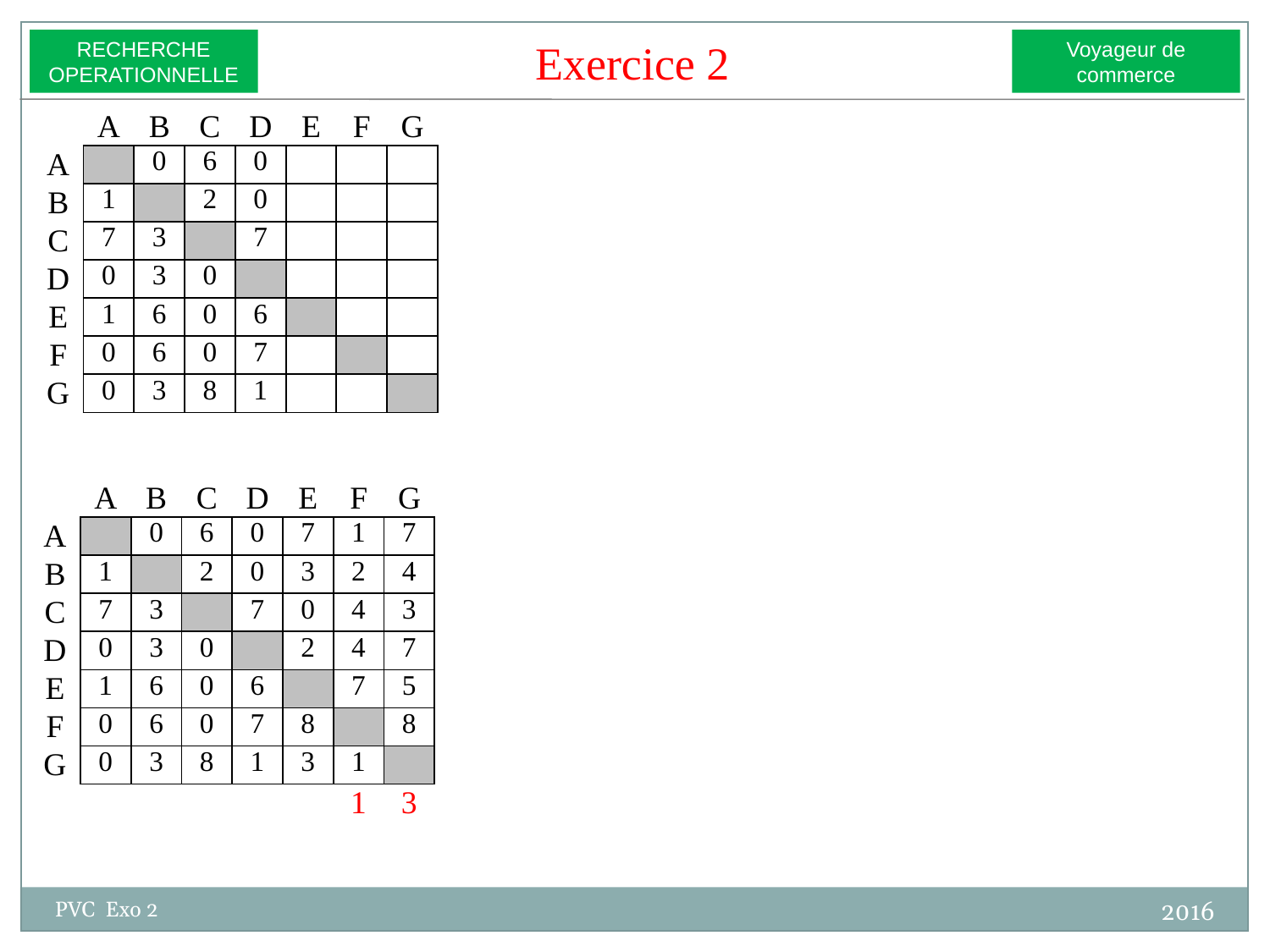

Exercice 2
RECHERCHE
OPERATIONNELLE
Voyageur de commerce
|  | A | B | C | D | E | F | G |  |
| --- | --- | --- | --- | --- | --- | --- | --- | --- |
| A |  | 0 | 6 | 0 |  |  |  |  |
| B | 1 |  | 2 | 0 |  |  |  |  |
| C | 7 | 3 |  | 7 |  |  |  |  |
| D | 0 | 3 | 0 |  |  |  |  |  |
| E | 1 | 6 | 0 | 6 |  |  |  |  |
| F | 0 | 6 | 0 | 7 |  |  |  |  |
| G | 0 | 3 | 8 | 1 |  |  |  |  |
|  |  |  |  |  |  |  |  |  |
|  | A | B | C | D | E | F | G |  |
| --- | --- | --- | --- | --- | --- | --- | --- | --- |
| A |  | 0 | 6 | 0 | 7 | 1 | 7 |  |
| B | 1 |  | 2 | 0 | 3 | 2 | 4 |  |
| C | 7 | 3 |  | 7 | 0 | 4 | 3 |  |
| D | 0 | 3 | 0 |  | 2 | 4 | 7 |  |
| E | 1 | 6 | 0 | 6 |  | 7 | 5 |  |
| F | 0 | 6 | 0 | 7 | 8 |  | 8 |  |
| G | 0 | 3 | 8 | 1 | 3 | 1 |  |  |
|  |  |  |  |  |  | 1 | 3 |  |
2016
PVC  Exo 2